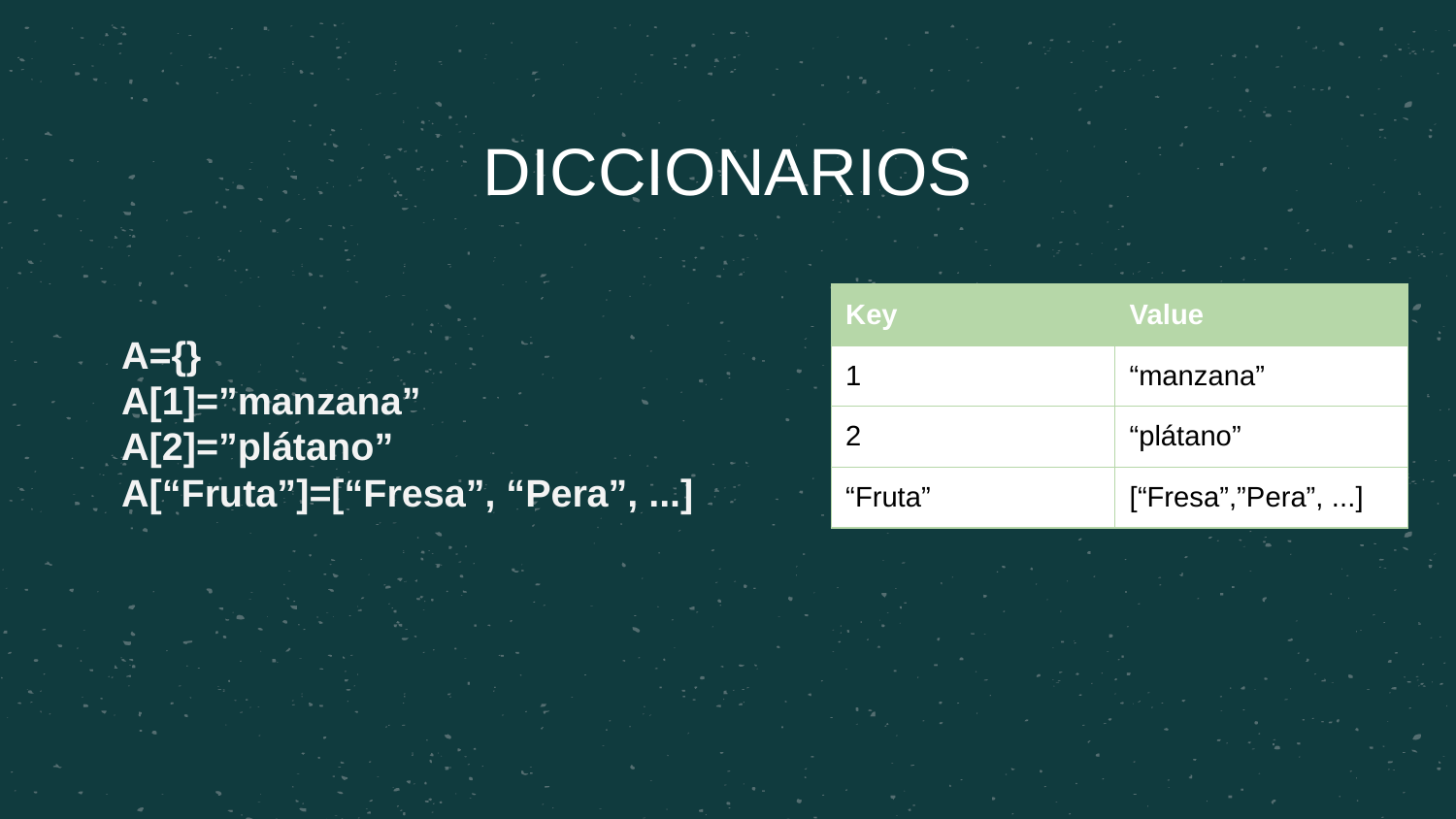

# DICCIONARIOS
| Key | Value |
| --- | --- |
| 1 | “manzana” |
| 2 | “plátano” |
| “Fruta” | [“Fresa”,”Pera”, ...] |
A={}
A[1]=”manzana”
A[2]=”plátano”
A[“Fruta”]=[“Fresa”, “Pera”, ...]